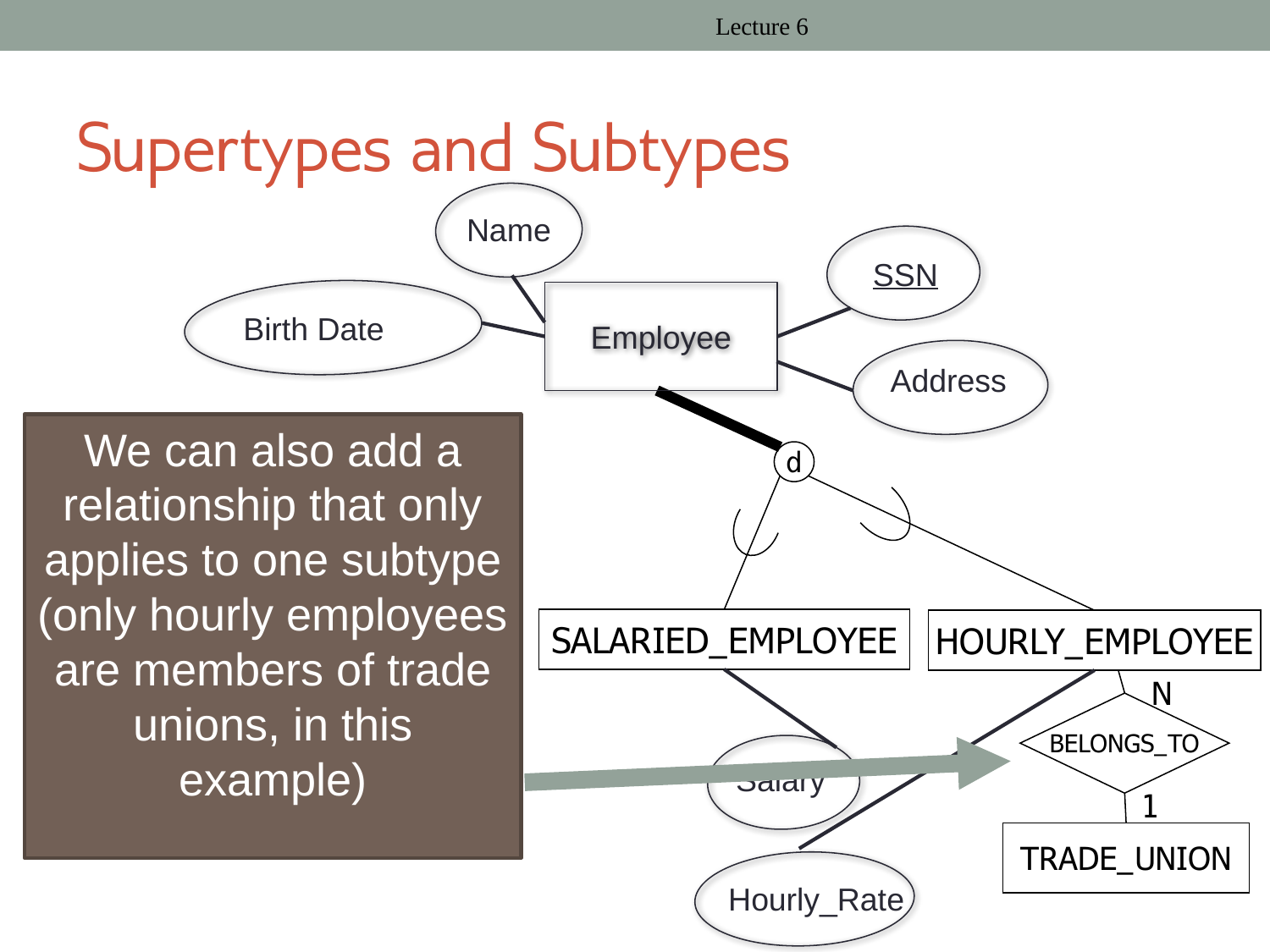

Lecture 6
# Supertypes and Subtypes

Name

SSN

Employee
Birth Date

Address

We can also add a relationship that only applies to one subtype (only hourly employees are members of trade unions, in this example)
d

SALARIED_EMPLOYEE
HOURLY_EMPLOYEE
N
BELONGS_TO

Salary
1
TRADE_UNION

Hourly_Rate